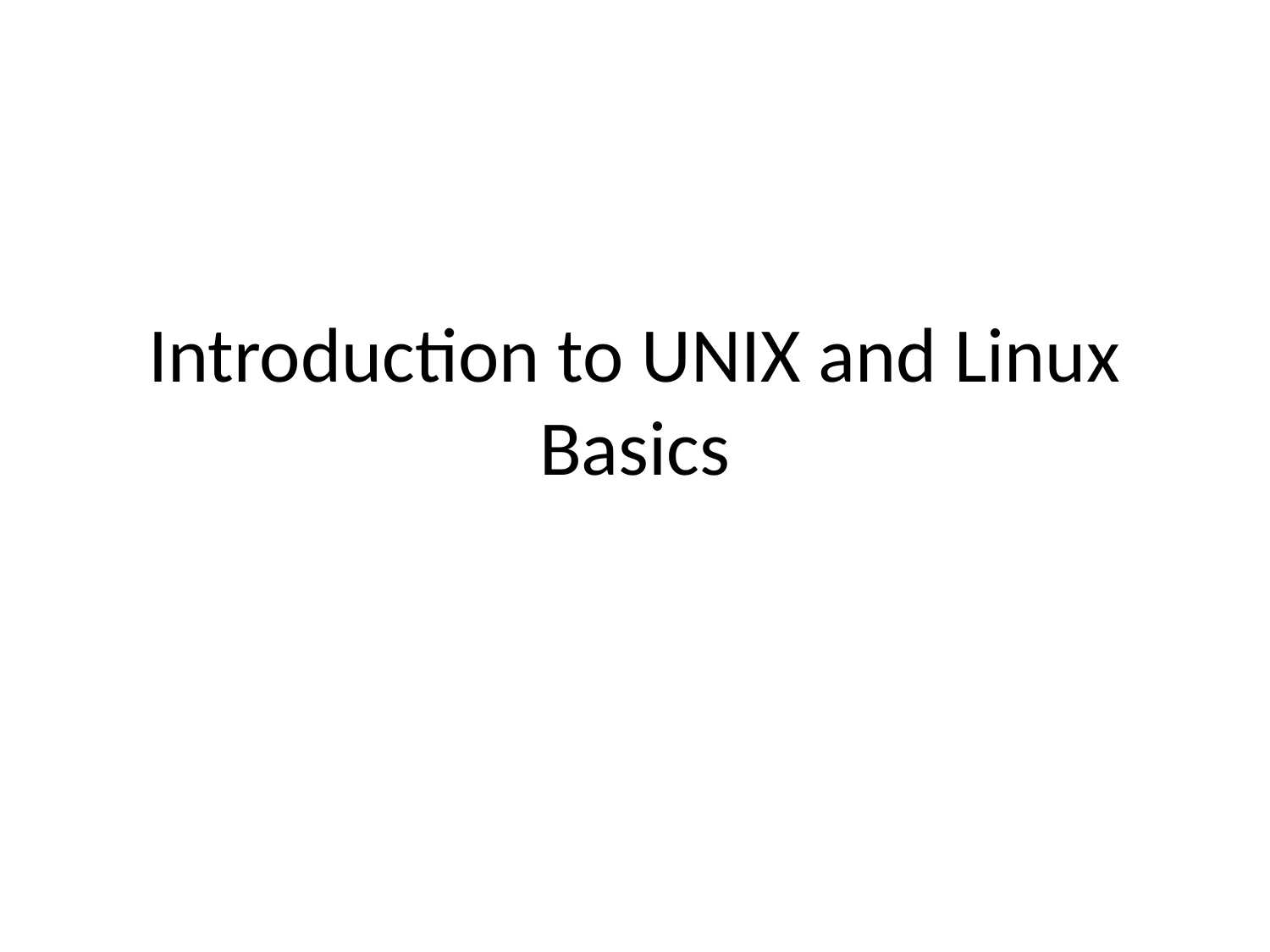

# Introduction to UNIX and Linux Basics